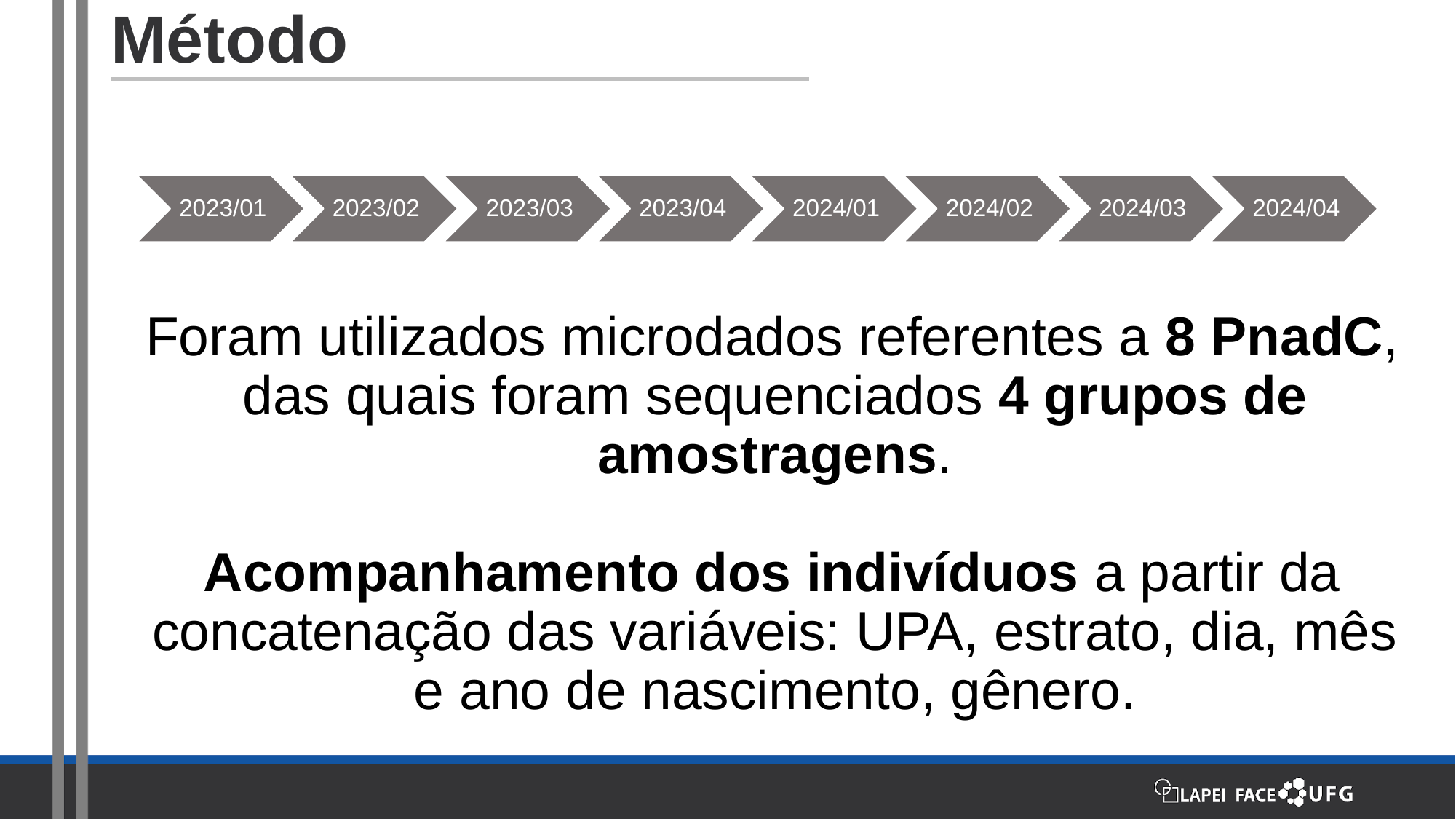

# Método
2023/01
2023/02
2023/03
2023/04
2024/01
2024/02
2024/03
2024/04
Foram utilizados microdados referentes a 8 PnadC, das quais foram sequenciados 4 grupos de amostragens.

Acompanhamento dos indivíduos a partir da concatenação das variáveis: UPA, estrato, dia, mês e ano de nascimento, gênero.